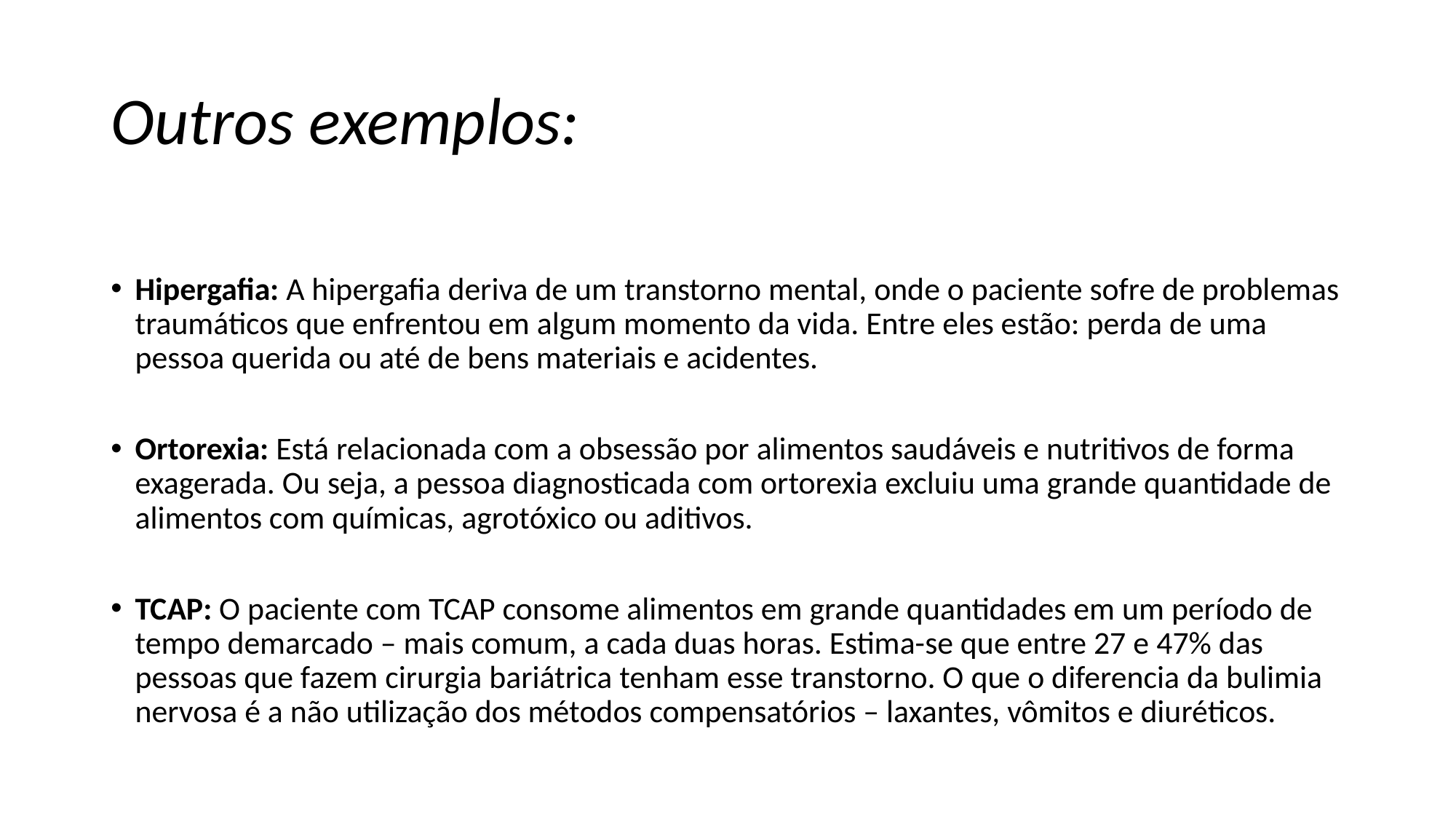

# Outros exemplos:

Hipergafia: A hipergafia deriva de um transtorno mental, onde o paciente sofre de problemas traumáticos que enfrentou em algum momento da vida. Entre eles estão: perda de uma pessoa querida ou até de bens materiais e acidentes.

Ortorexia: Está relacionada com a obsessão por alimentos saudáveis e nutritivos de forma exagerada. Ou seja, a pessoa diagnosticada com ortorexia excluiu uma grande quantidade de alimentos com químicas, agrotóxico ou aditivos.

TCAP: O paciente com TCAP consome alimentos em grande quantidades em um período de tempo demarcado – mais comum, a cada duas horas. Estima-se que entre 27 e 47% das pessoas que fazem cirurgia bariátrica tenham esse transtorno. O que o diferencia da bulimia nervosa é a não utilização dos métodos compensatórios – laxantes, vômitos e diuréticos.